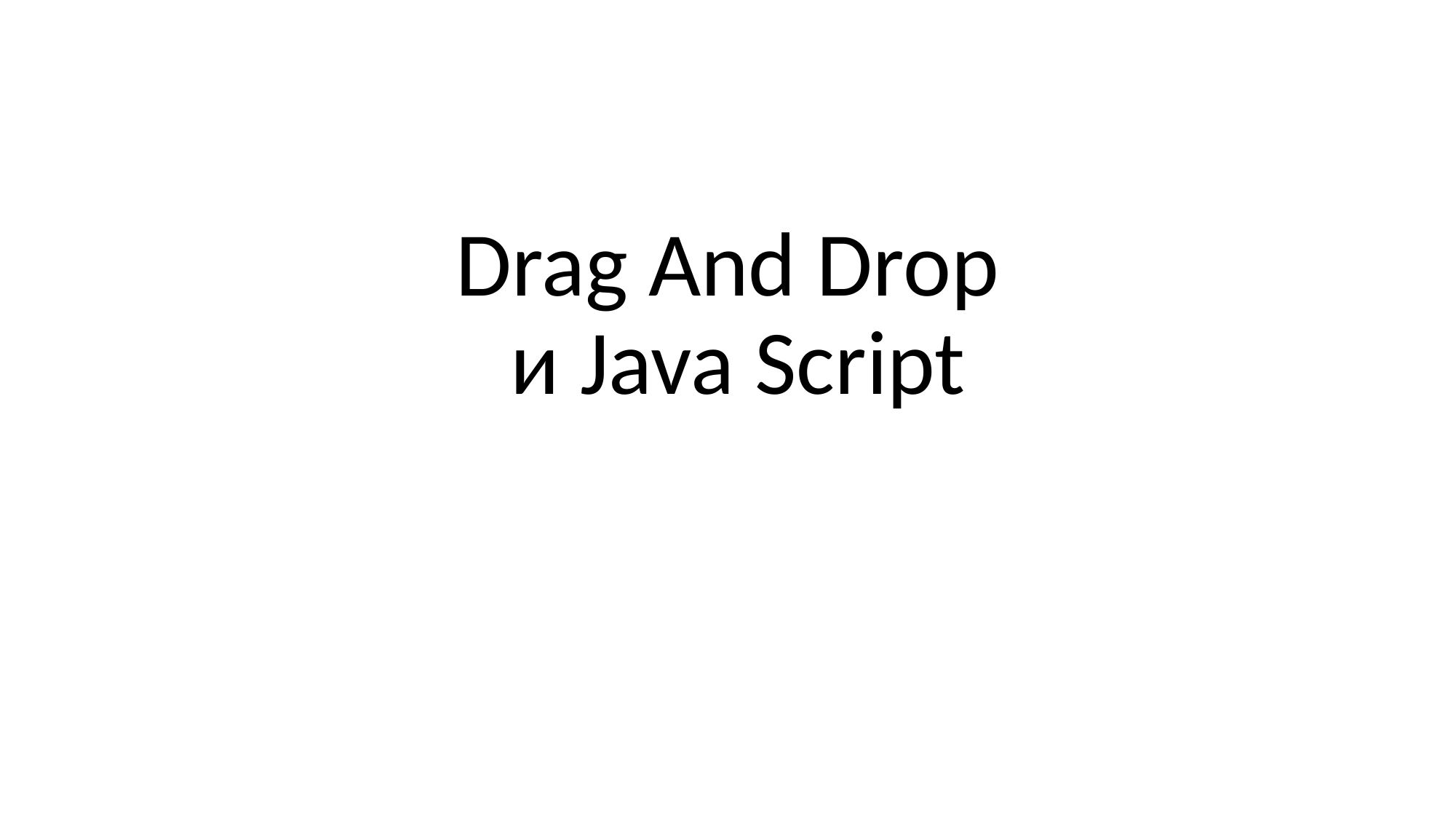

# Drag And Drop и Java Script